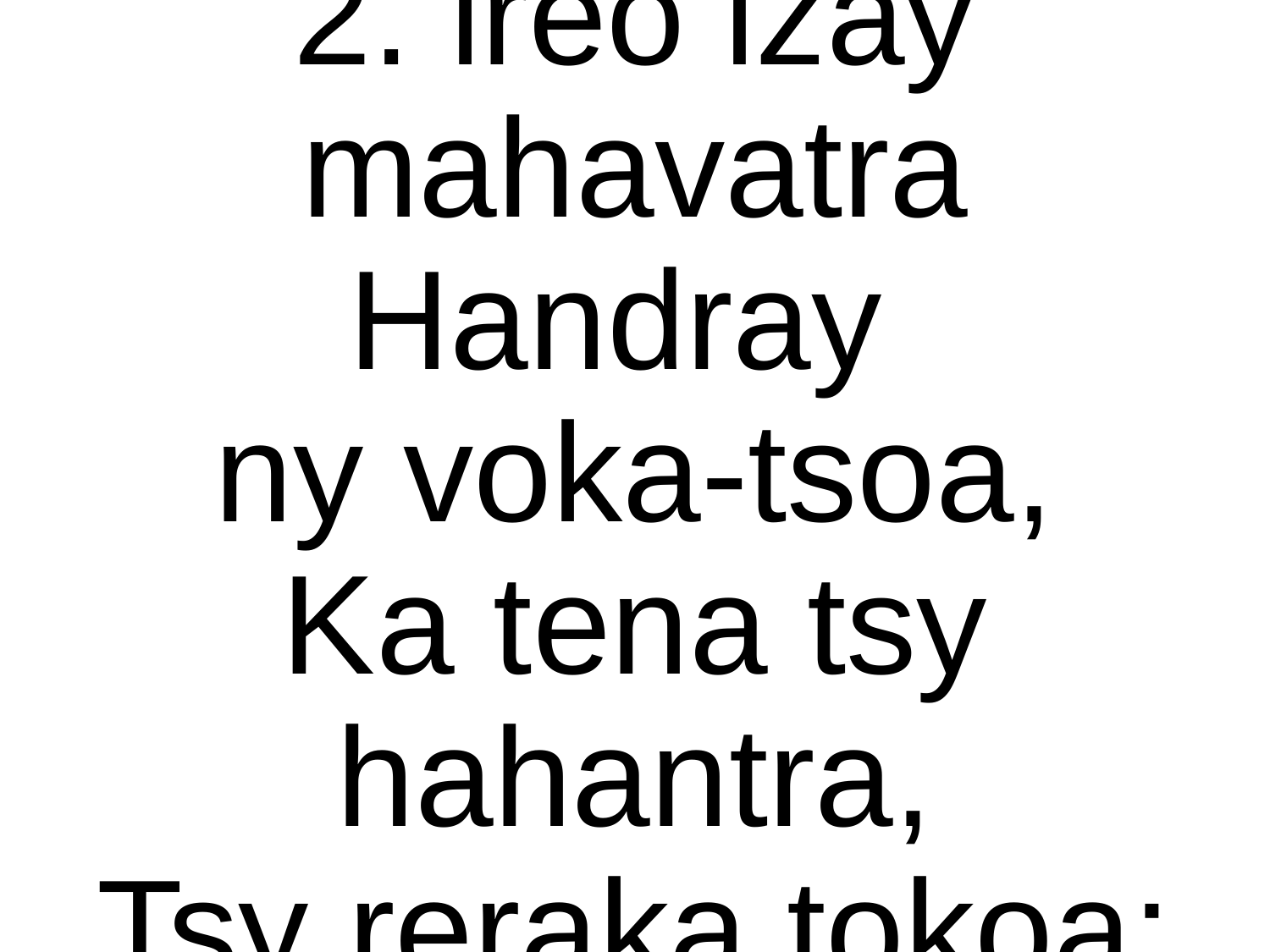

2. lreo izay mahavatra
Handray
ny voka-tsoa,
Ka tena tsy hahantra,
Tsy reraka tokoa;